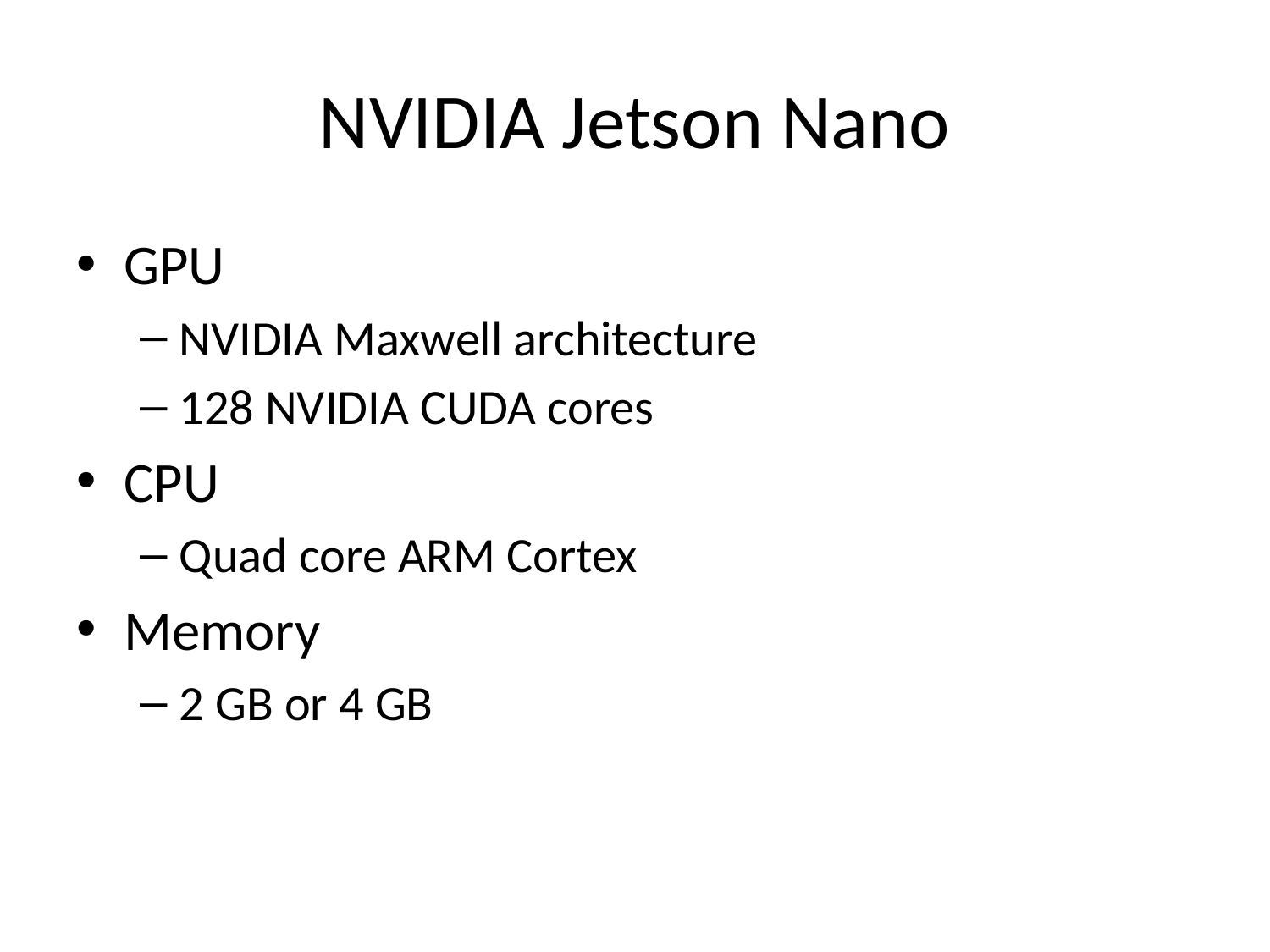

# NVIDIA Jetson Nano
GPU
NVIDIA Maxwell architecture
128 NVIDIA CUDA cores
CPU
Quad core ARM Cortex
Memory
2 GB or 4 GB